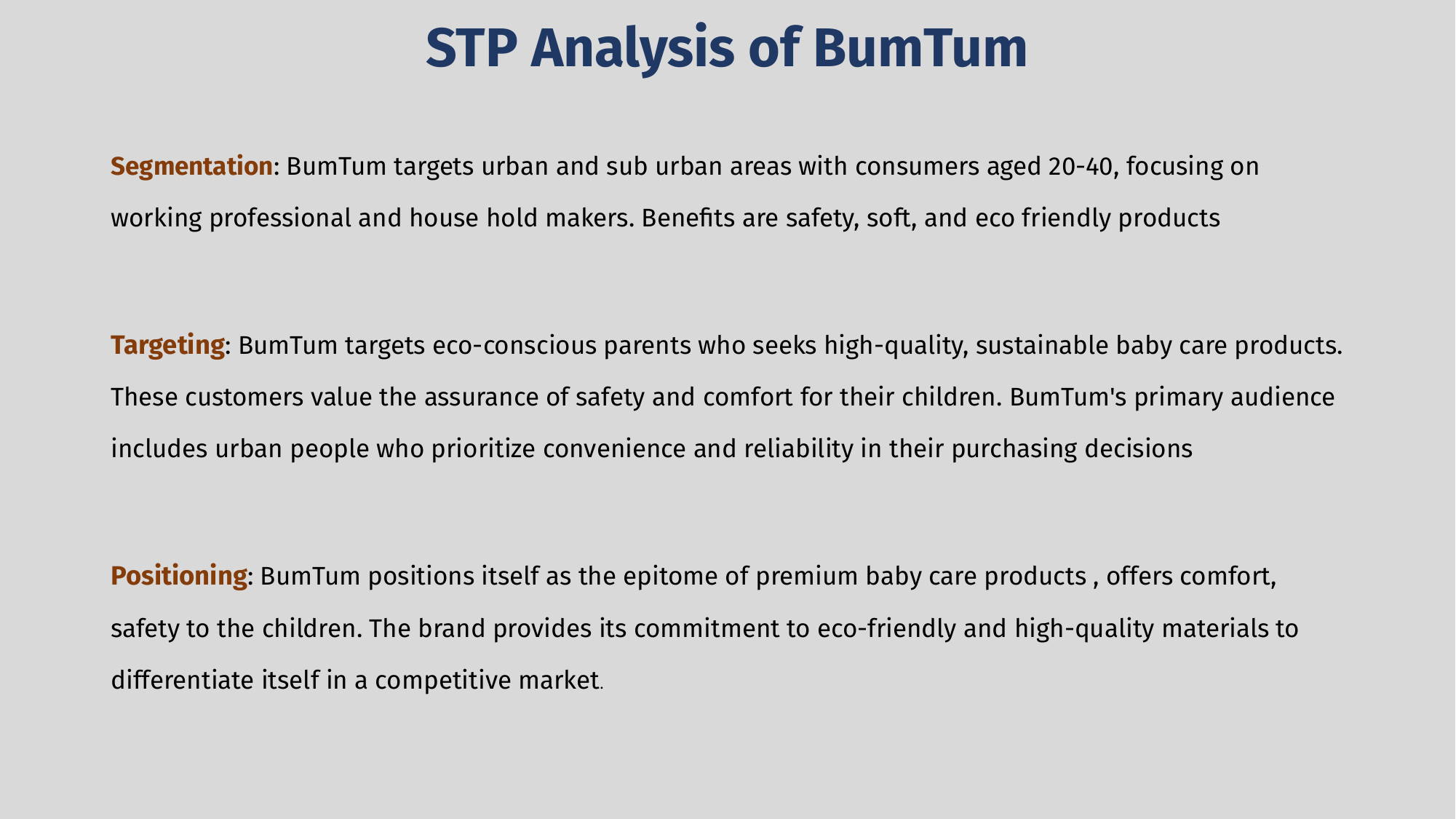

# STP Analysis of BumTum
Segmentation: BumTum targets urban and sub urban areas with consumers aged 20-40, focusing on working professional and house hold makers. Benefits are safety, soft, and eco friendly products

Targeting: BumTum targets eco-conscious parents who seeks high-quality, sustainable baby care products. These customers value the assurance of safety and comfort for their children. BumTum's primary audience includes urban people who prioritize convenience and reliability in their purchasing decisions

Positioning: BumTum positions itself as the epitome of premium baby care products , offers comfort, safety to the children. The brand provides its commitment to eco-friendly and high-quality materials to differentiate itself in a competitive market.